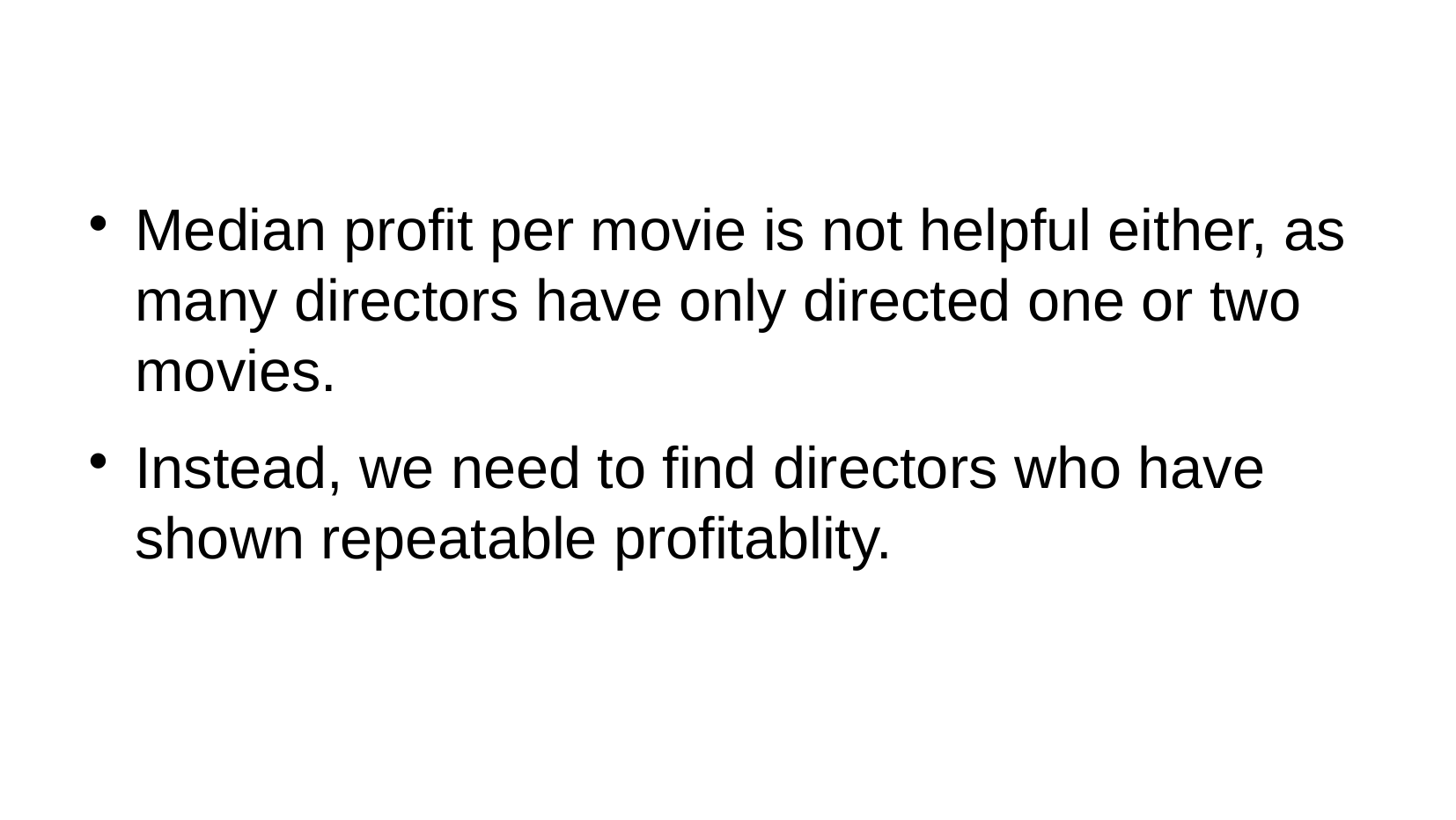

# Median profit per movie is not helpful either, as many directors have only directed one or two movies.
Instead, we need to find directors who have shown repeatable profitablity.